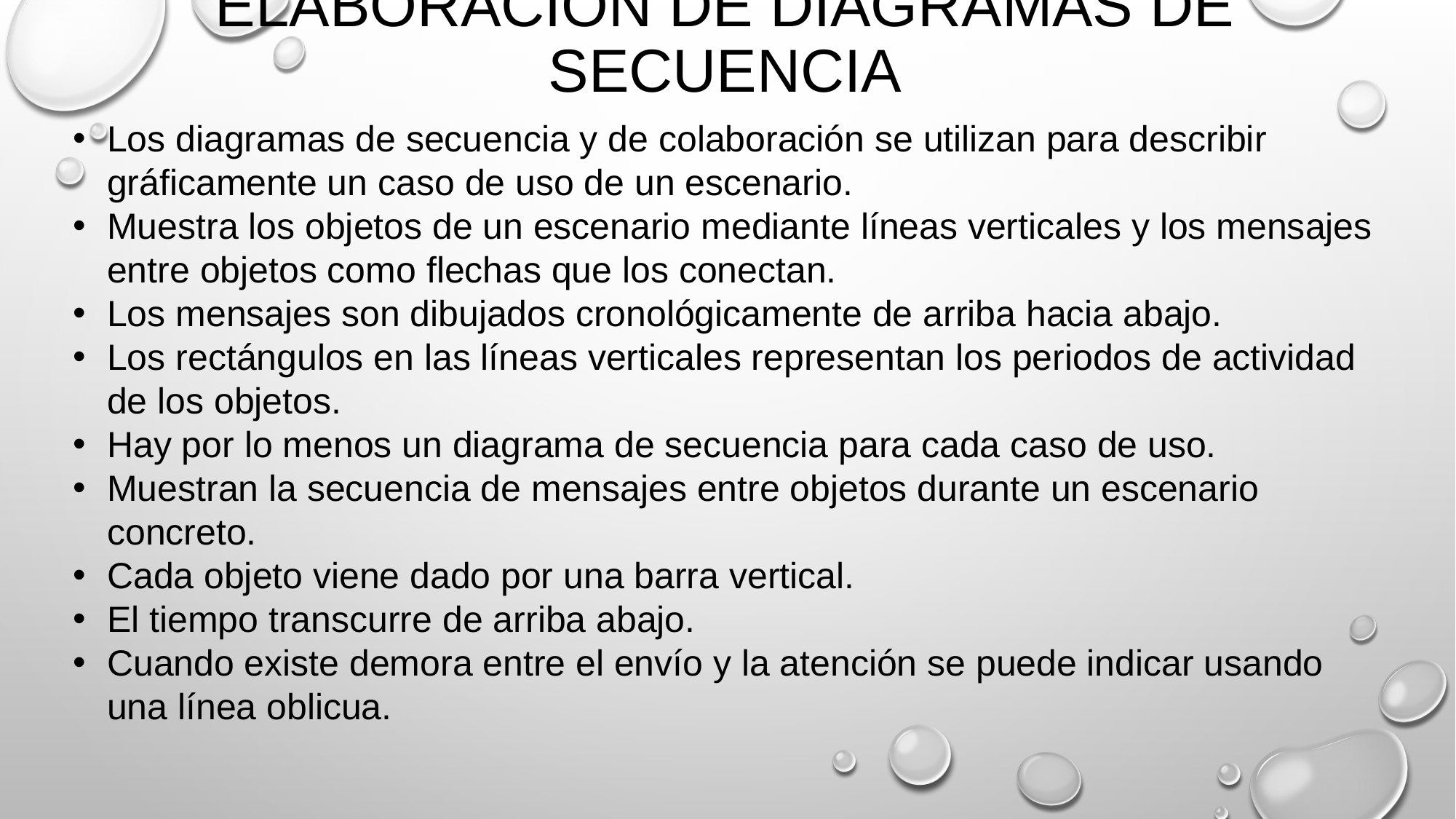

# Elaboración de diagramas de secuencia
Los diagramas de secuencia y de colaboración se utilizan para describir gráficamente un caso de uso de un escenario.
Muestra los objetos de un escenario mediante líneas verticales y los mensajes entre objetos como flechas que los conectan.
Los mensajes son dibujados cronológicamente de arriba hacia abajo.
Los rectángulos en las líneas verticales representan los periodos de actividad de los objetos.
Hay por lo menos un diagrama de secuencia para cada caso de uso.
Muestran la secuencia de mensajes entre objetos durante un escenario concreto.
Cada objeto viene dado por una barra vertical.
El tiempo transcurre de arriba abajo.
Cuando existe demora entre el envío y la atención se puede indicar usando una línea oblicua.